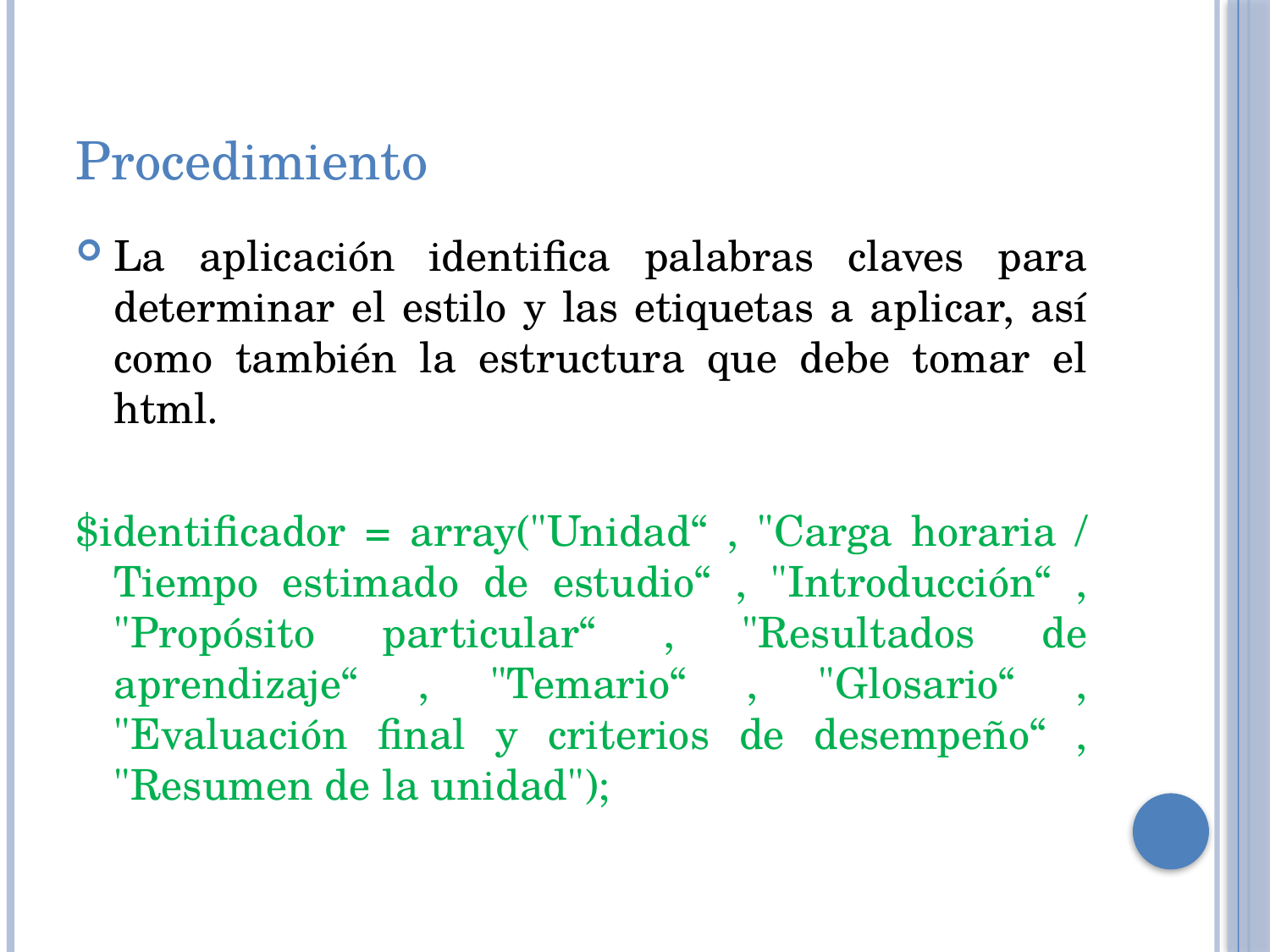

# Procedimiento
La aplicación identifica palabras claves para determinar el estilo y las etiquetas a aplicar, así como también la estructura que debe tomar el html.

$identificador = array("Unidad“ , "Carga horaria / Tiempo estimado de estudio“ , "Introducción“ , "Propósito particular“ , "Resultados de aprendizaje“ , "Temario“ , "Glosario“ , "Evaluación final y criterios de desempeño“ , "Resumen de la unidad");